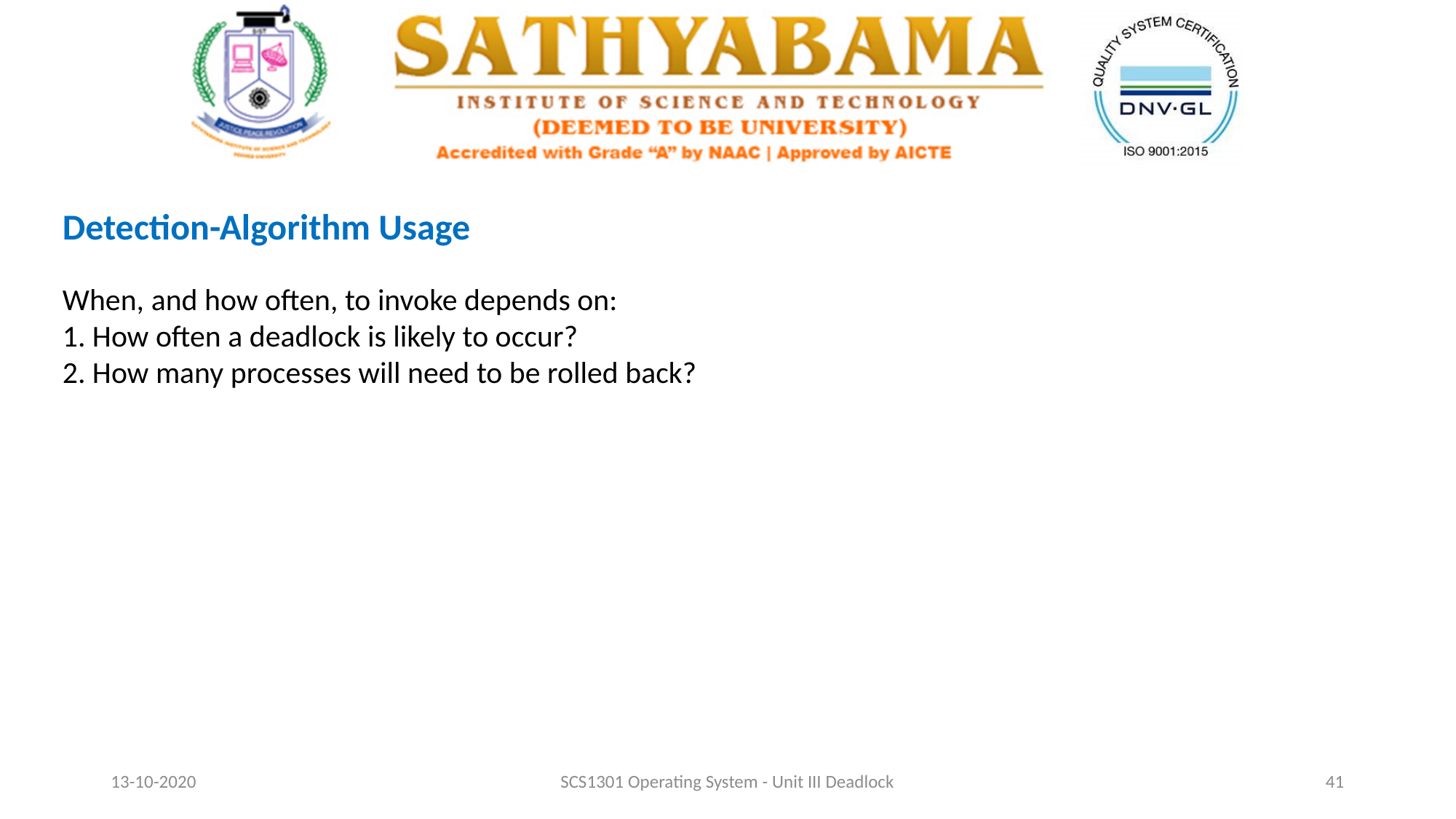

Detection-Algorithm Usage

When, and how often, to invoke depends on:
1. How often a deadlock is likely to occur?
2. How many processes will need to be rolled back?
13-10-2020
SCS1301 Operating System - Unit III Deadlock
41